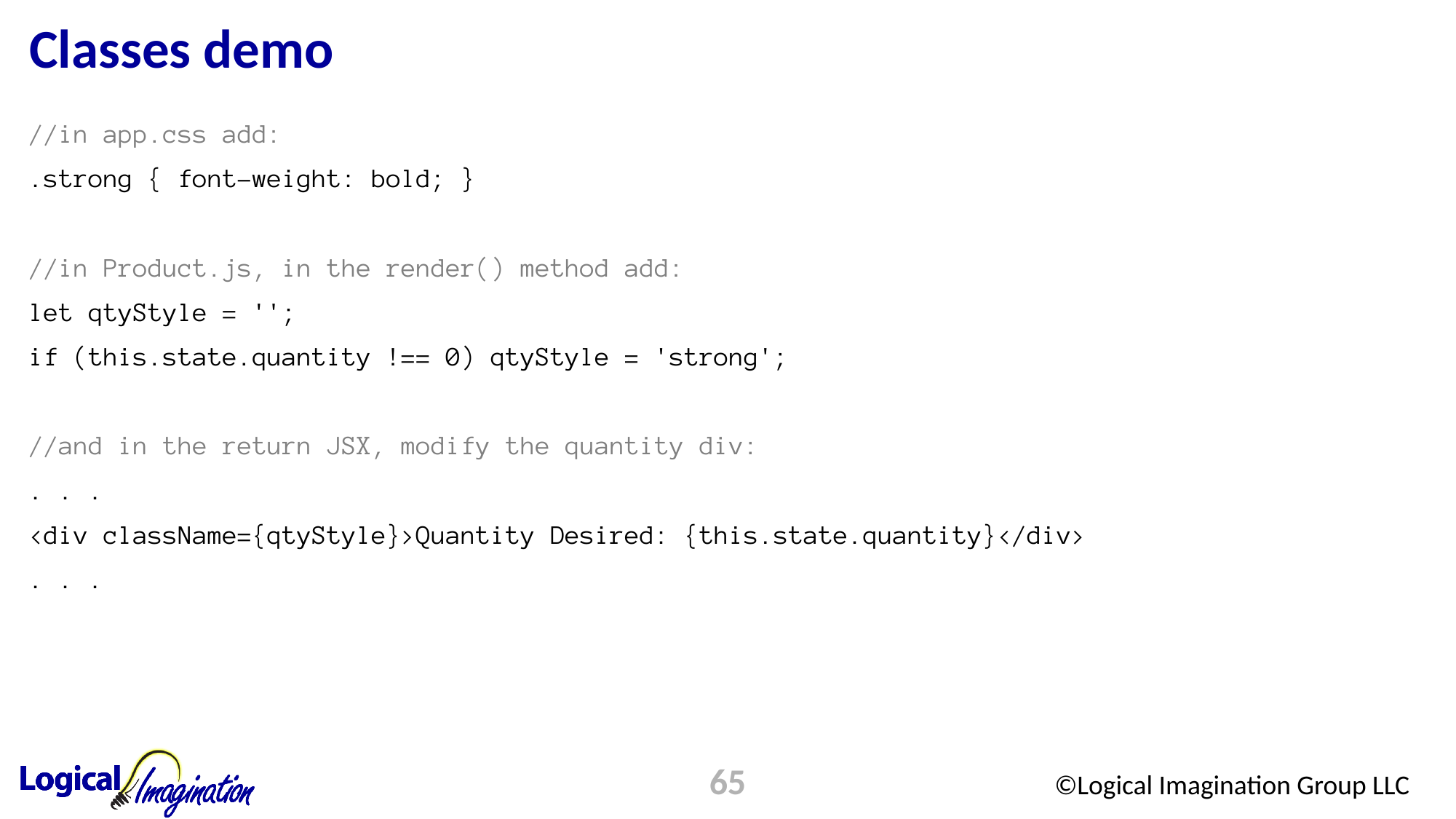

# Classes demo
//in app.css add:
.strong { font-weight: bold; }

//in Product.js, in the render() method add:
let qtyStyle = '';
if (this.state.quantity !== 0) qtyStyle = 'strong';

//and in the return JSX, modify the quantity div:
. . .
<div className={qtyStyle}>Quantity Desired: {this.state.quantity}</div>
. . .
65